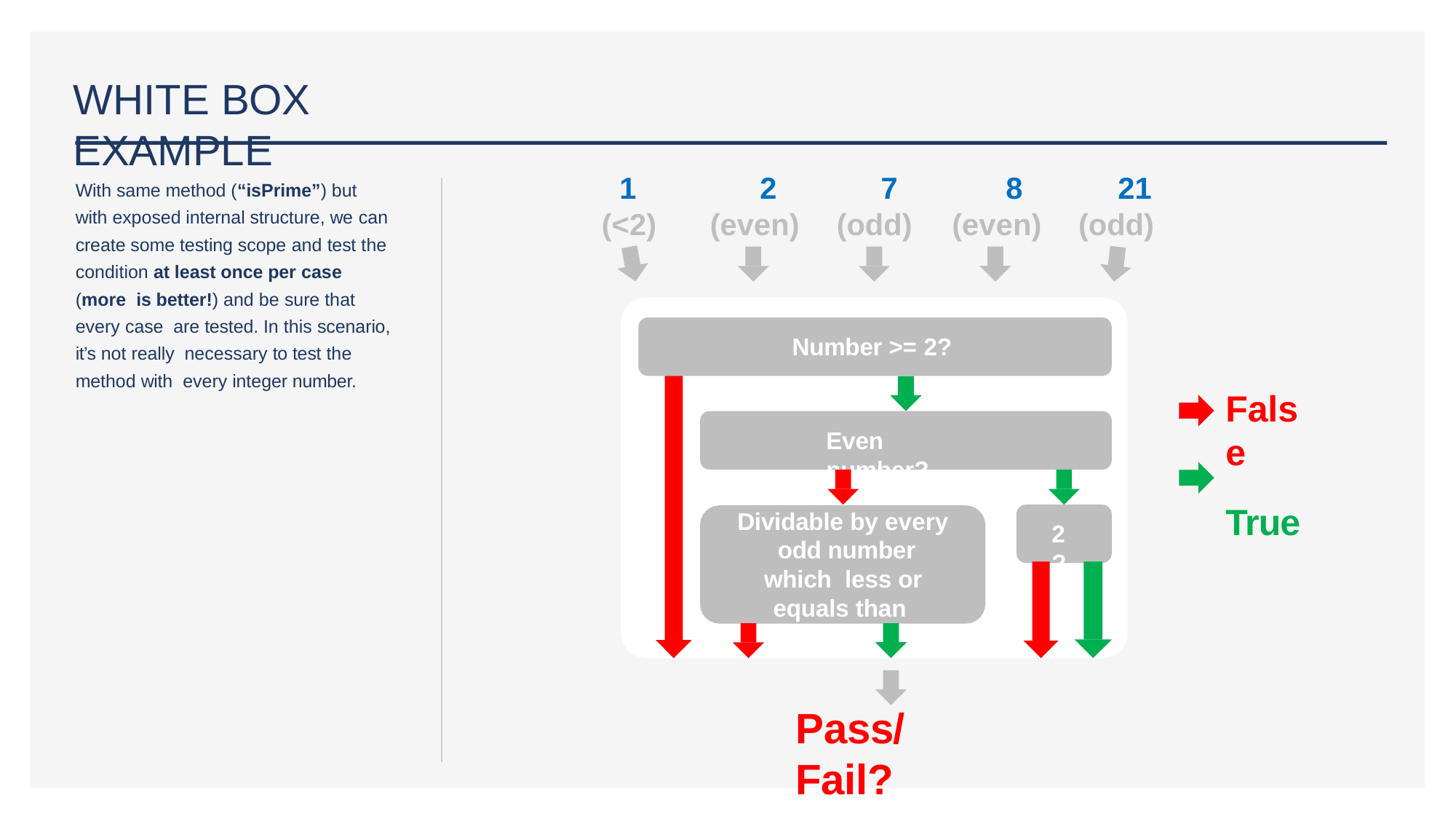

# WHITE BOX EXAMPLE

1	2	7	8	21
(<2)	(even)	(odd)	(even)	(odd)
With same method (“isPrime”) but  with exposed internal structure, we can  create some testing scope and test the  condition at least once per case (more  is better!) and be sure that every case  are tested. In this scenario, it’s not really  necessary to test the method with  every integer number.

Number >= 2?

False
True

Even number?

Dividable by every  odd number which  less or equals than  input’s root?

2?

Pass/Fail?